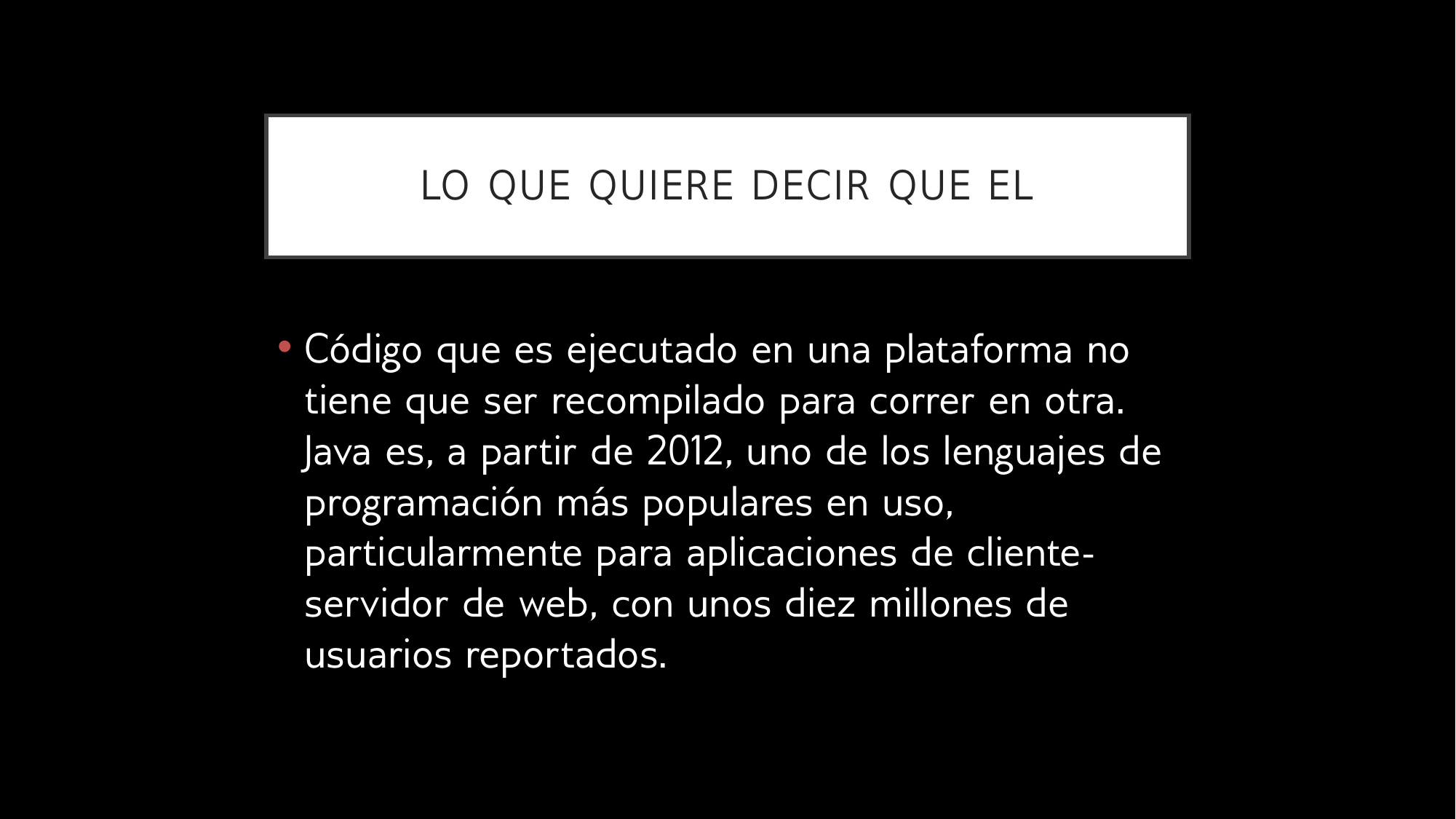

# lo que quiere decir que el
Código que es ejecutado en una plataforma no tiene que ser recompilado para correr en otra. Java es, a partir de 2012, uno de los lenguajes de programación más populares en uso, particularmente para aplicaciones de cliente-servidor de web, con unos diez millones de usuarios reportados.